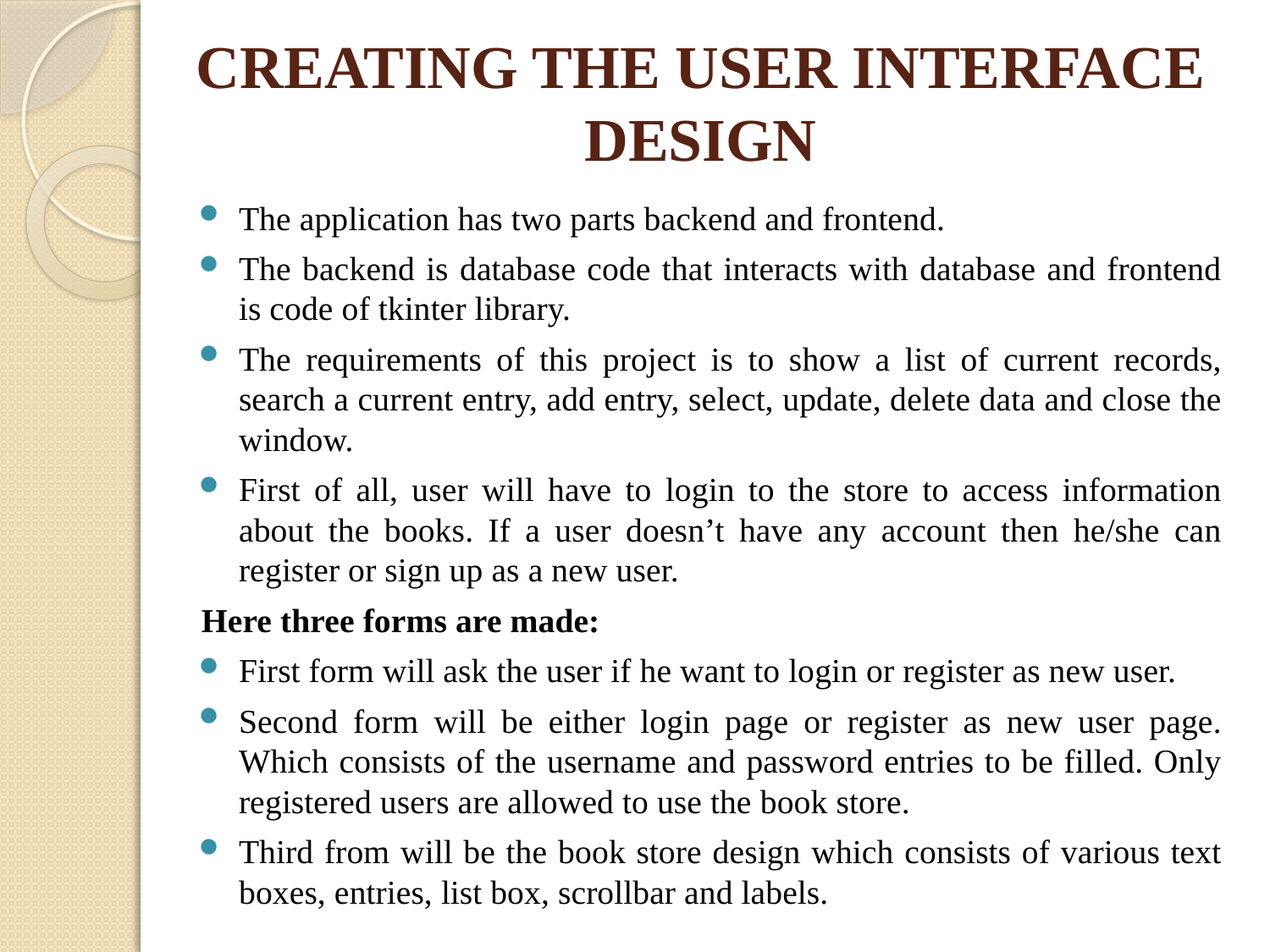

# CREATING THE USER INTERFACE DESIGN
The application has two parts backend and frontend.
The backend is database code that interacts with database and frontend is code of tkinter library.
The requirements of this project is to show a list of current records, search a current entry, add entry, select, update, delete data and close the window.
First of all, user will have to login to the store to access information about the books. If a user doesn’t have any account then he/she can register or sign up as a new user.
Here three forms are made:
First form will ask the user if he want to login or register as new user.
Second form will be either login page or register as new user page. Which consists of the username and password entries to be filled. Only registered users are allowed to use the book store.
Third from will be the book store design which consists of various text boxes, entries, list box, scrollbar and labels.